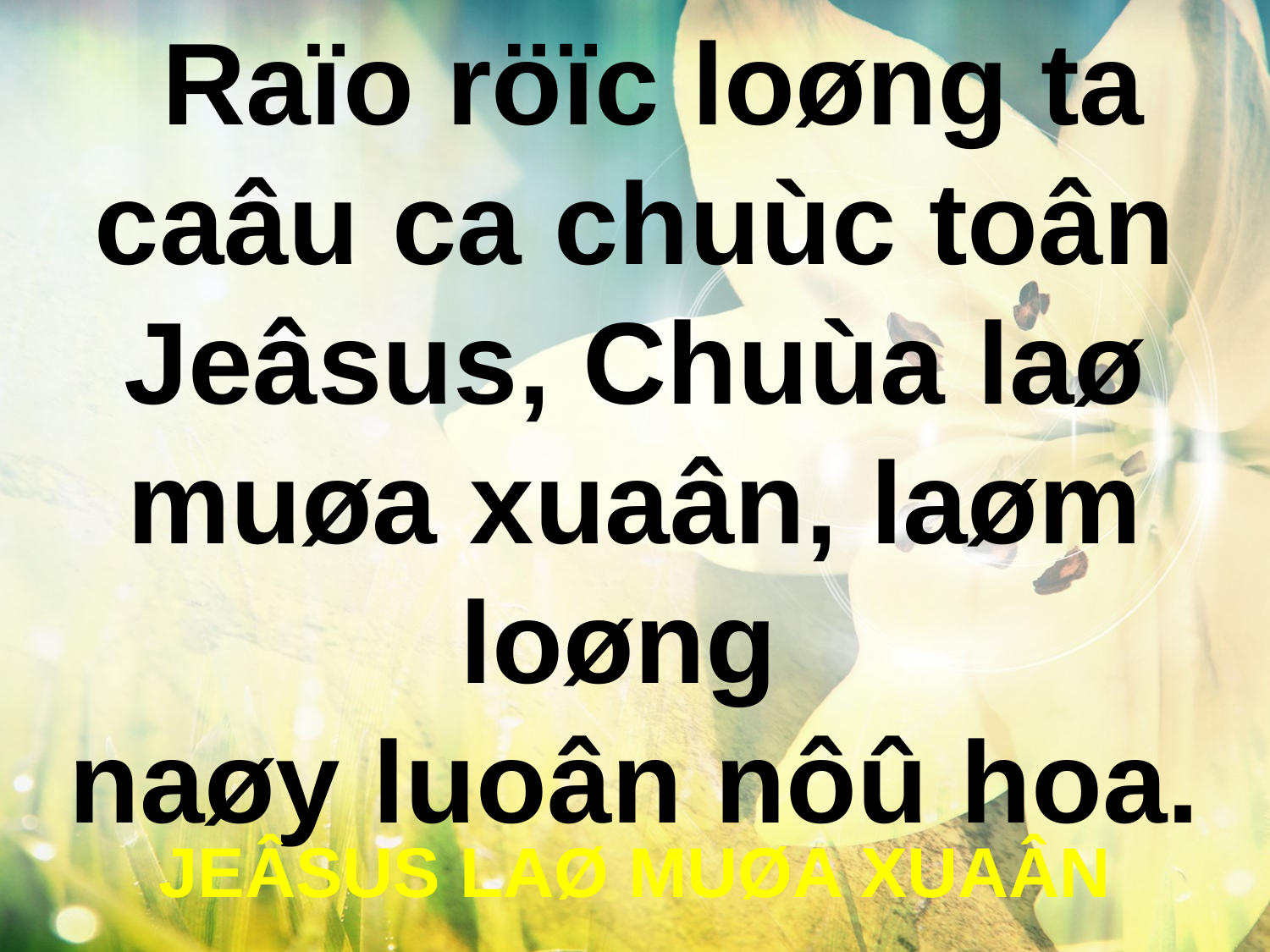

Raïo röïc loøng ta caâu ca chuùc toân Jeâsus, Chuùa laø muøa xuaân, laøm loøng
naøy luoân nôû hoa.
JEÂSUS LAØ MUØA XUAÂN